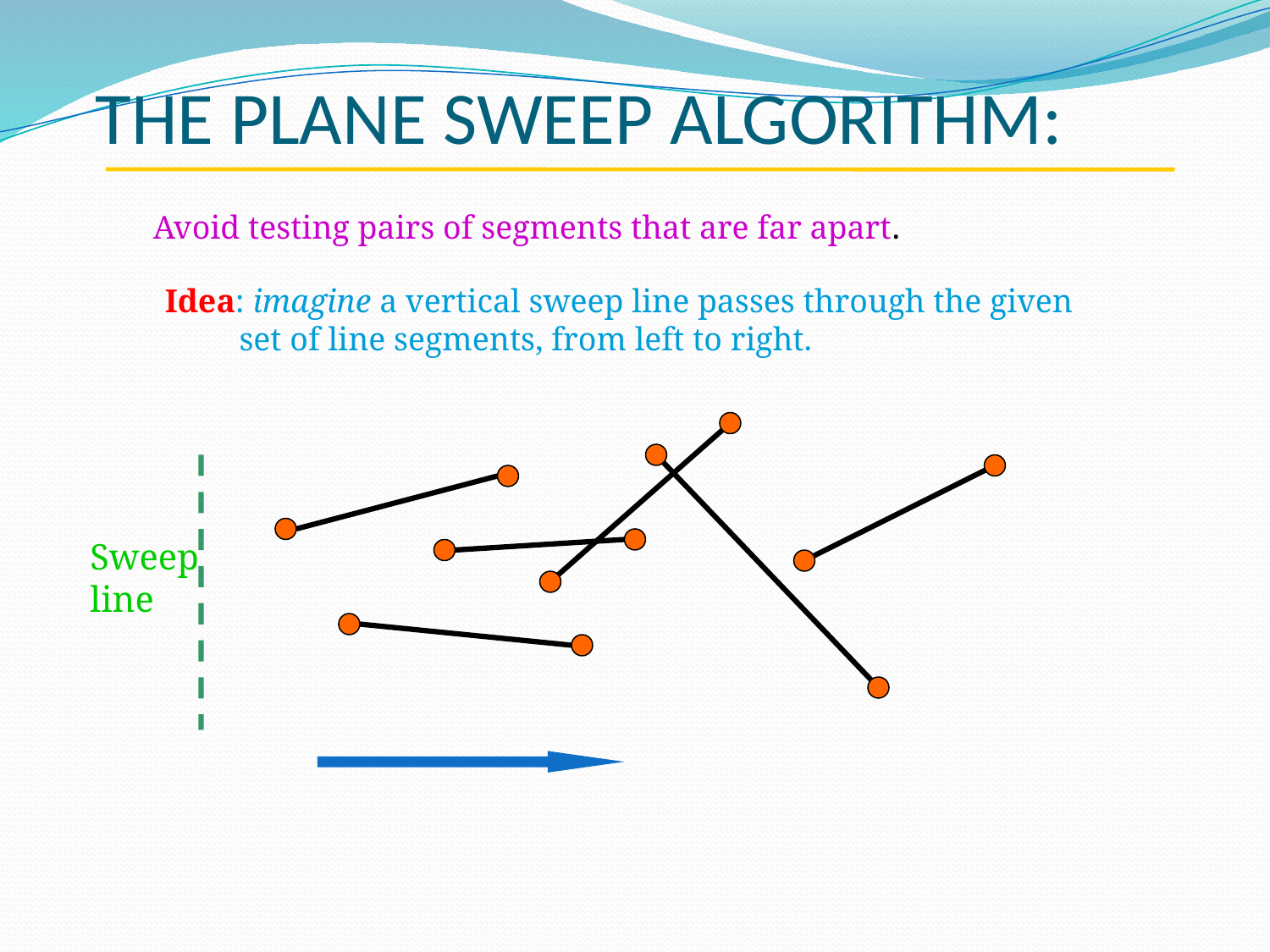

# THE PLANE SWEEP ALGORITHM:

Avoid testing pairs of segments that are far apart.
Idea: imagine a vertical sweep line passes through the given
         set of line segments, from left to right.

Sweep
line